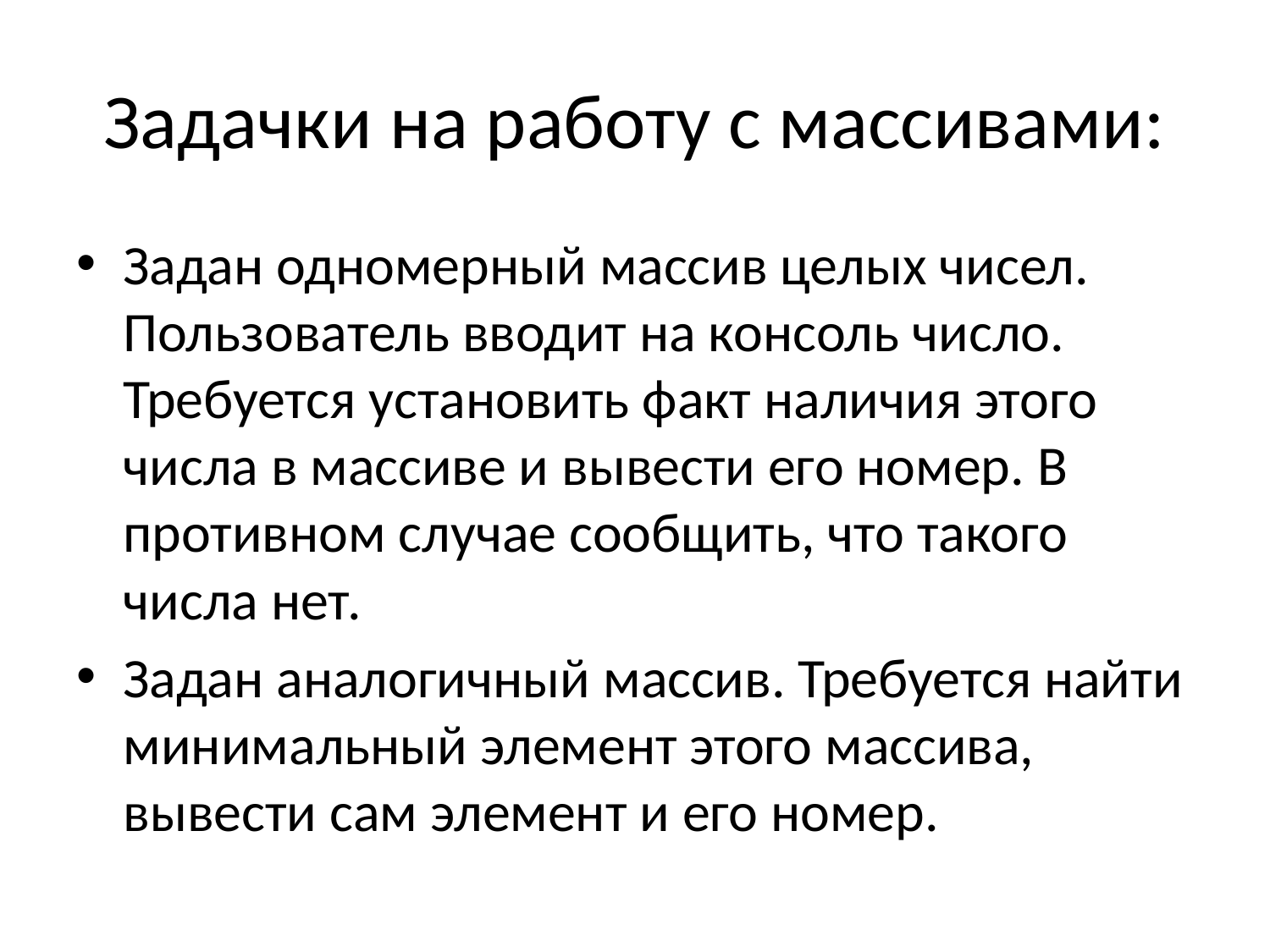

# Задачки на работу с массивами:
Задан одномерный массив целых чисел. Пользователь вводит на консоль число. Требуется установить факт наличия этого числа в массиве и вывести его номер. В противном случае сообщить, что такого числа нет.
Задан аналогичный массив. Требуется найти минимальный элемент этого массива, вывести сам элемент и его номер.